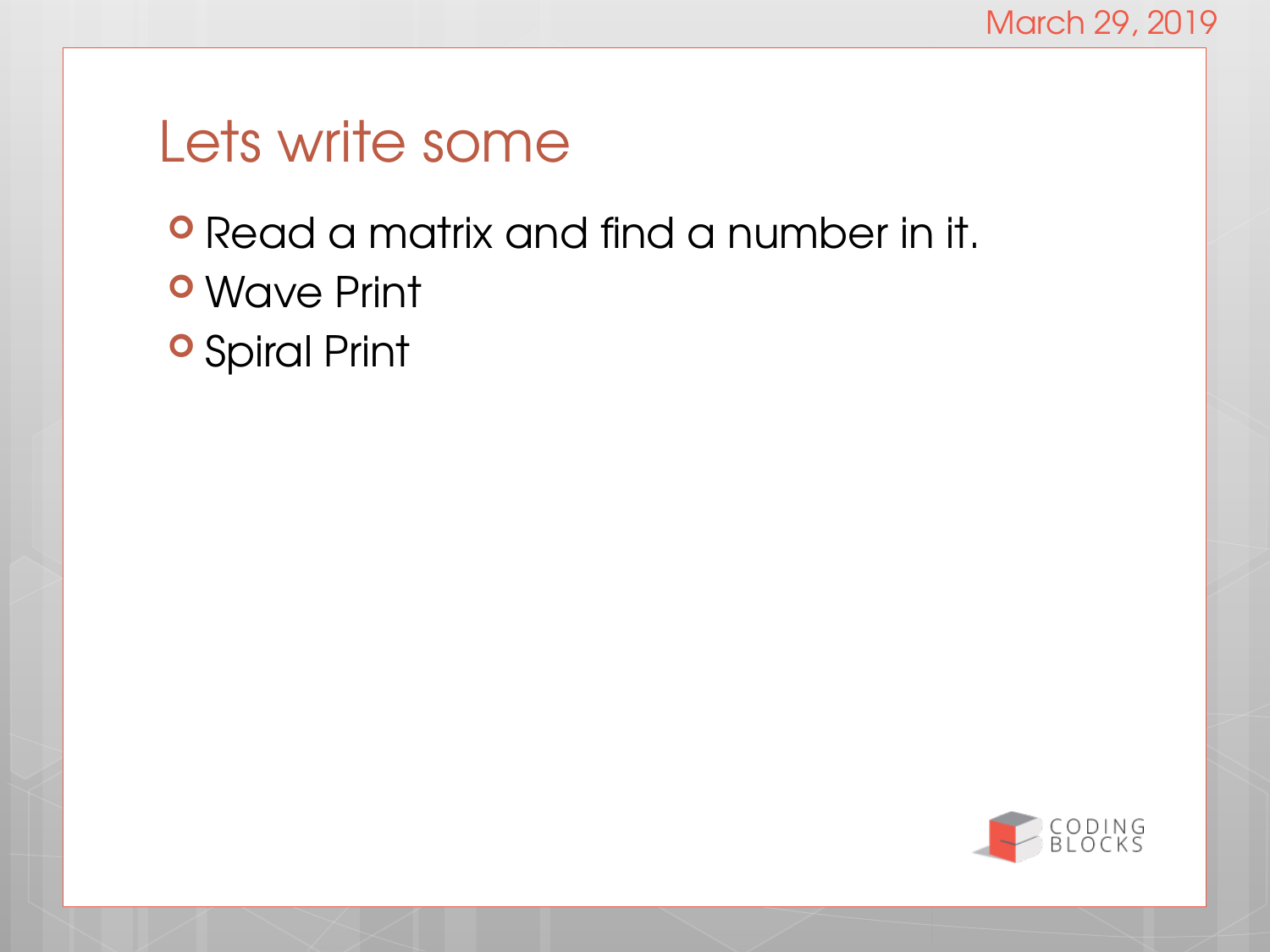

March 29, 2019
# Lets write some
Read a matrix and find a number in it.
Wave Print
Spiral Print